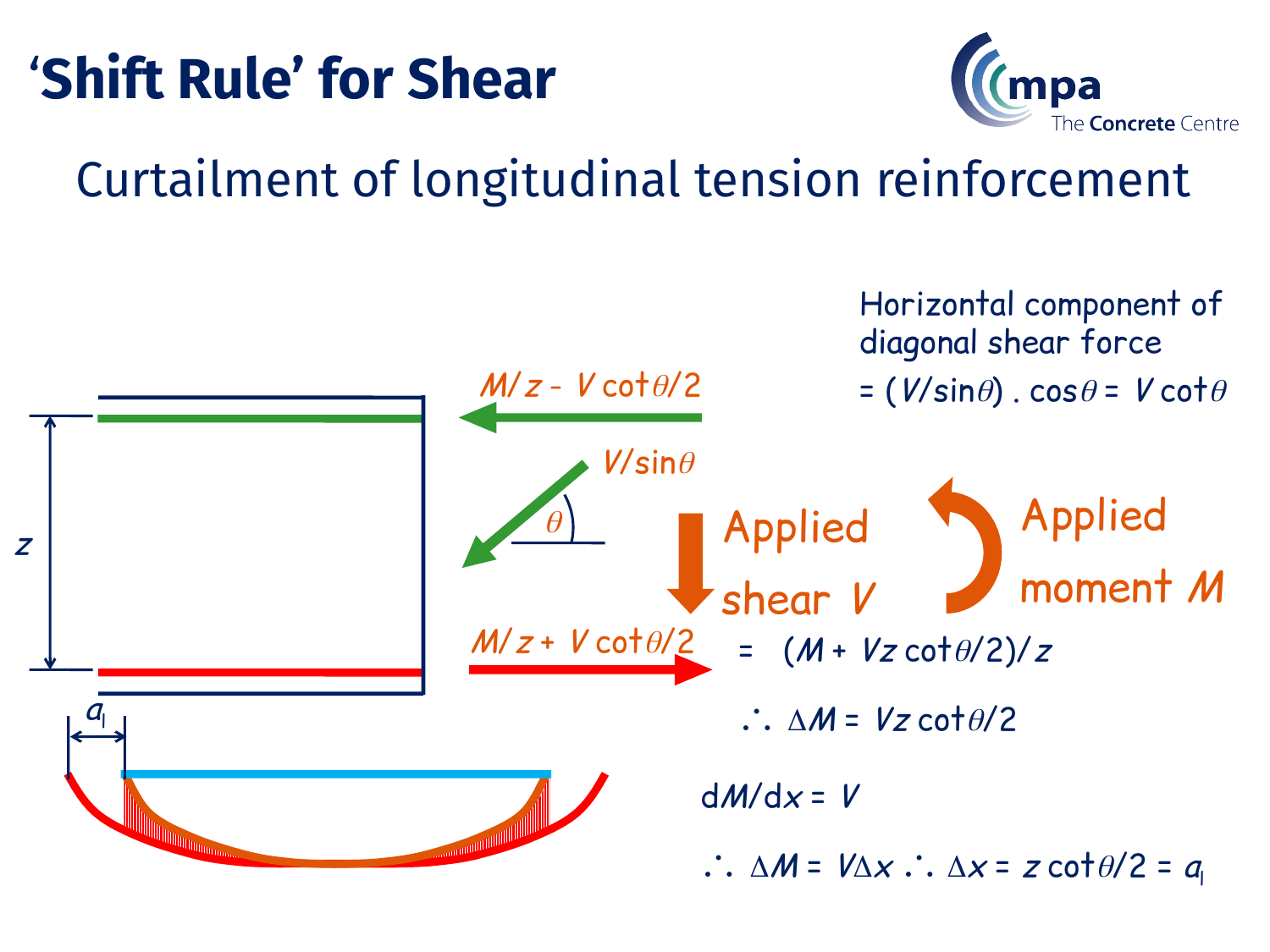

‘Shift Rule’ for Shear
Curtailment of longitudinal tension reinforcement
Horizontal component of diagonal shear force
= (V/sinθ) . cosθ = V cotθ

M/z - V cotθ/2

z

V/sinθ

θ

Applied
moment M

Applied
shear V

M/z + V cotθ/2
=   (M + Vz cotθ/2)/z
∴ ΔM = Vz cotθ/2
al

dM/dx = V
∴ ΔM = VΔx ∴ Δx = z cotθ/2 = al